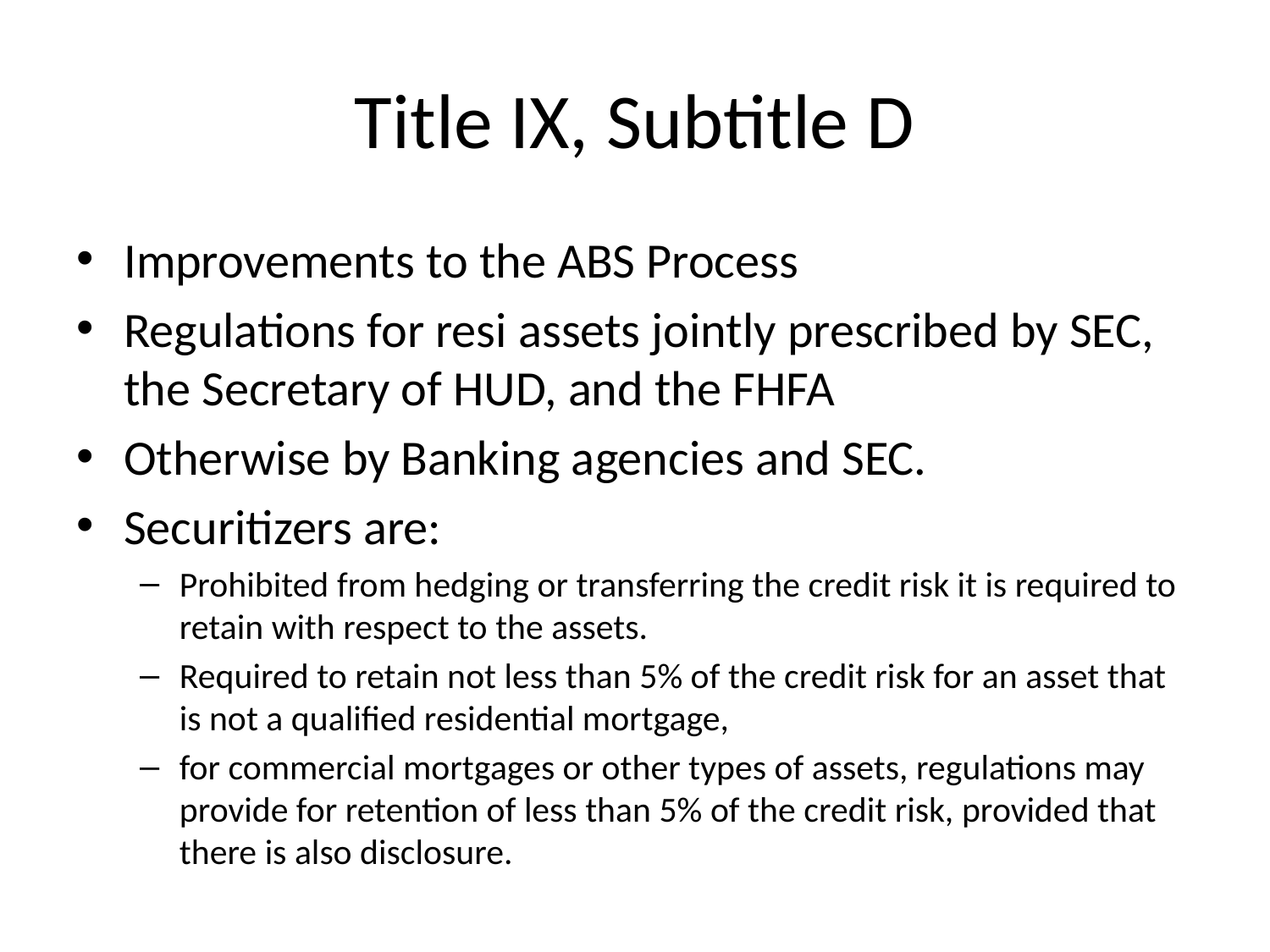

# Title IX, Subtitle D
Improvements to the ABS Process
Regulations for resi assets jointly prescribed by SEC, the Secretary of HUD, and the FHFA
Otherwise by Banking agencies and SEC.
Securitizers are:
Prohibited from hedging or transferring the credit risk it is required to retain with respect to the assets.
Required to retain not less than 5% of the credit risk for an asset that is not a qualified residential mortgage,
for commercial mortgages or other types of assets, regulations may provide for retention of less than 5% of the credit risk, provided that there is also disclosure.